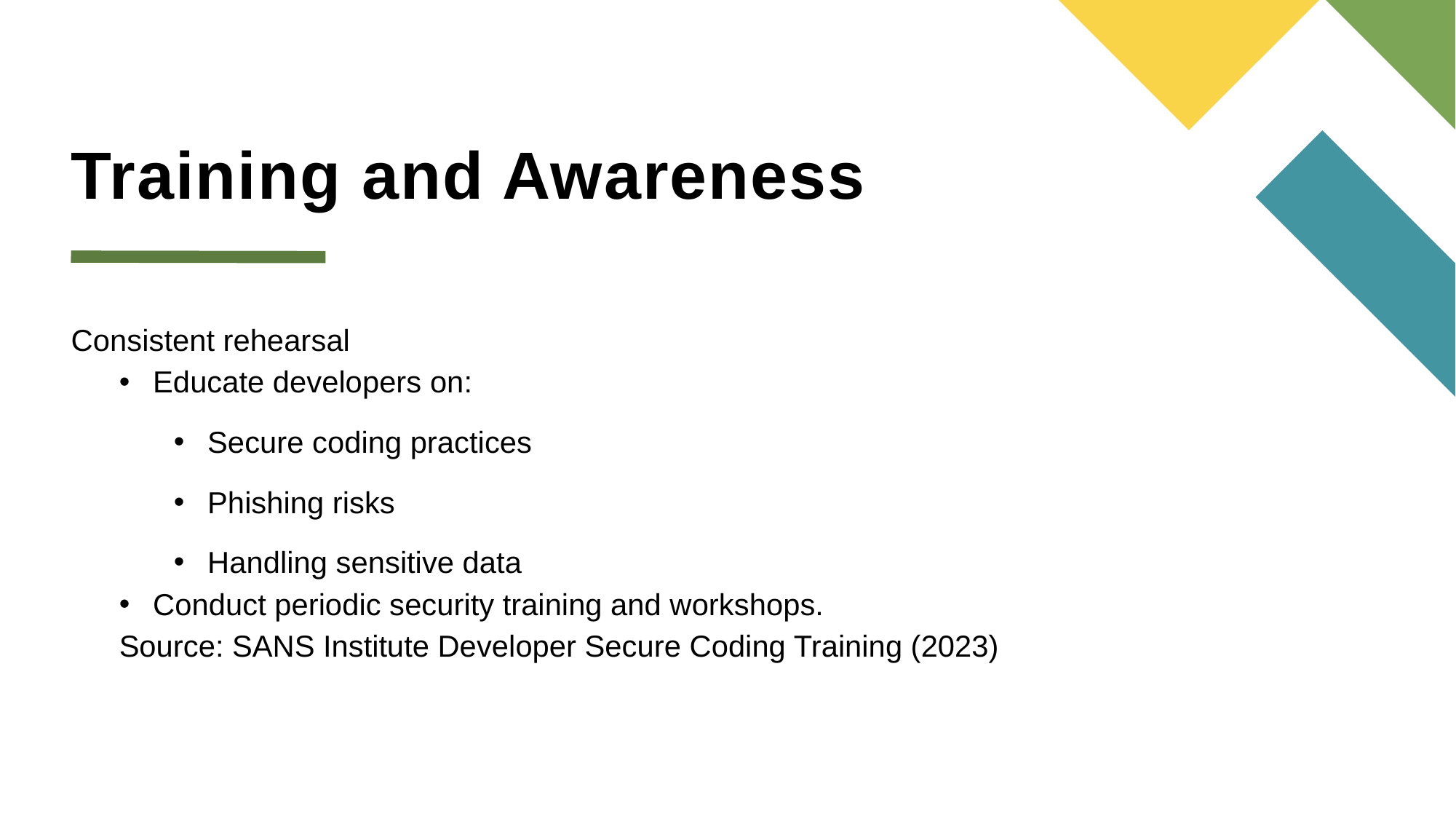

# Training and Awareness
Consistent rehearsal
Educate developers on:
Secure coding practices
Phishing risks
Handling sensitive data
Conduct periodic security training and workshops.
Source: SANS Institute Developer Secure Coding Training (2023)